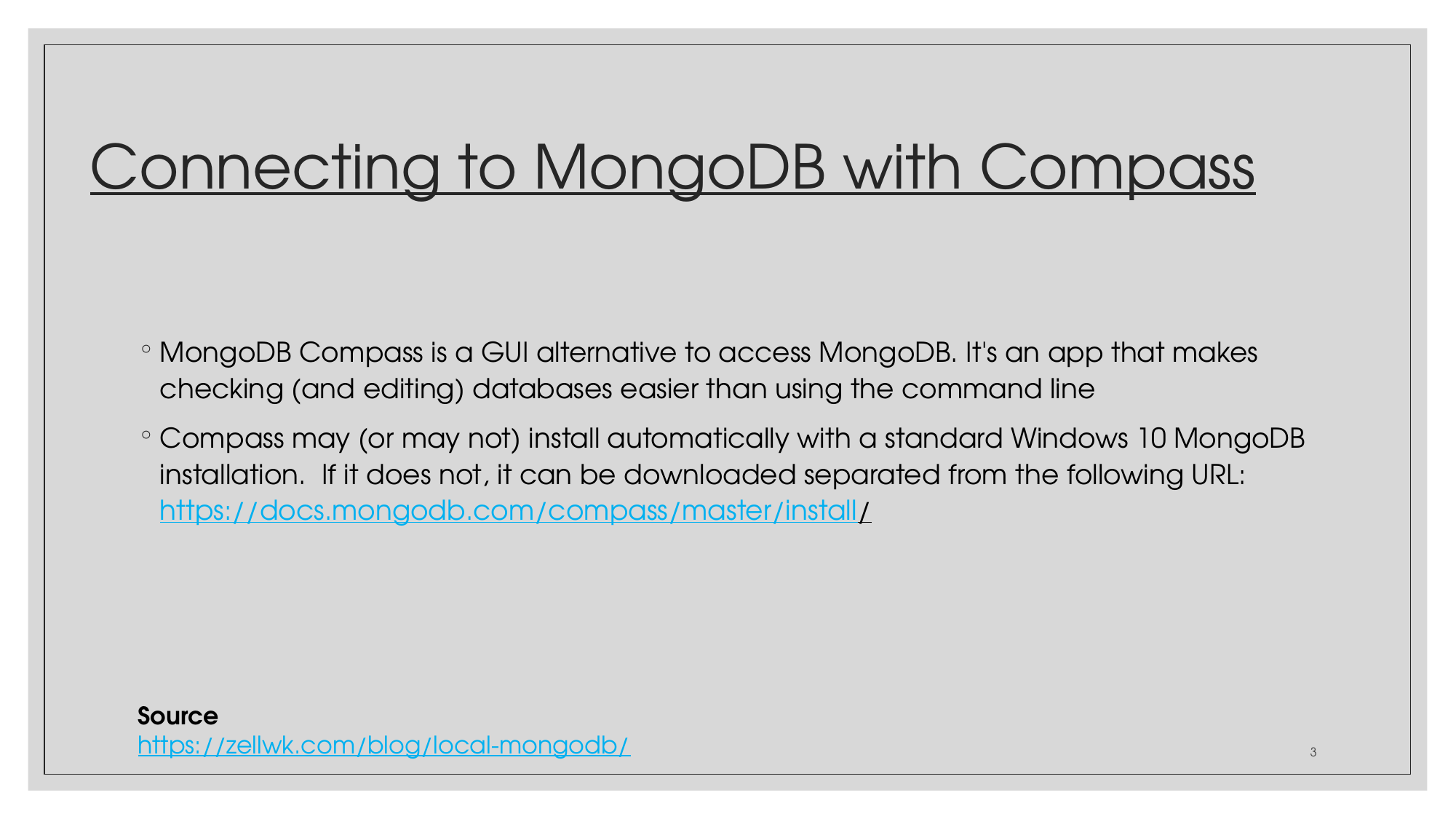

# Connecting to MongoDB with Compass
MongoDB Compass is a GUI alternative to access MongoDB. It's an app that makes checking (and editing) databases easier than using the command line
Compass may (or may not) install automatically with a standard Windows 10 MongoDB installation.  If it does not, it can be downloaded separated from the following URL: https://docs.mongodb.com/compass/master/install/
Source
https://zellwk.com/blog/local-mongodb/
3